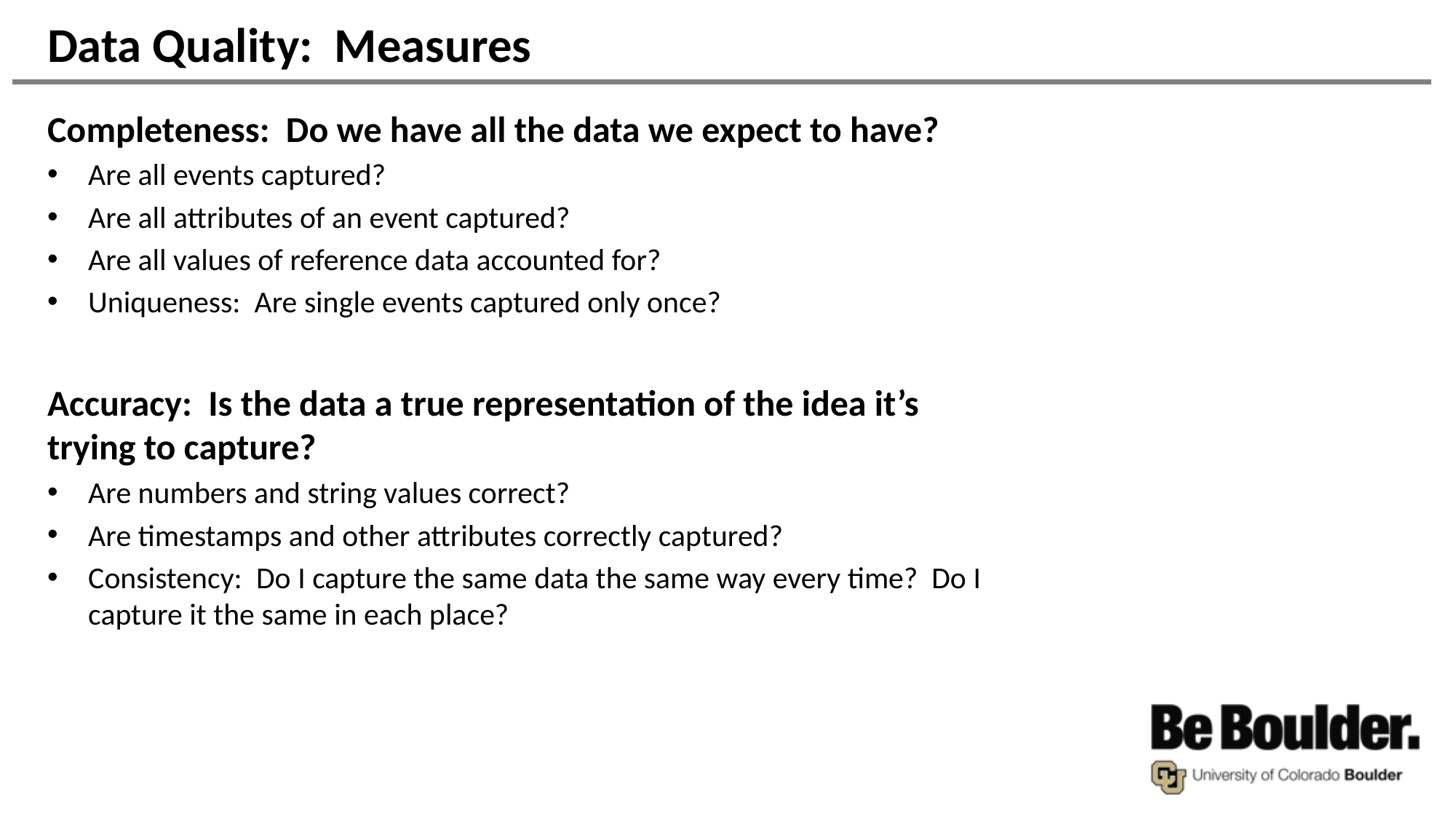

# Data Quality:  Measures
Completeness:  Do we have all the data we expect to have?
Are all events captured?
Are all attributes of an event captured?
Are all values of reference data accounted for?
Uniqueness:  Are single events captured only once?

Accuracy:  Is the data a true representation of the idea it’s trying to capture?
Are numbers and string values correct?
Are timestamps and other attributes correctly captured?
Consistency:  Do I capture the same data the same way every time?  Do I capture it the same in each place?